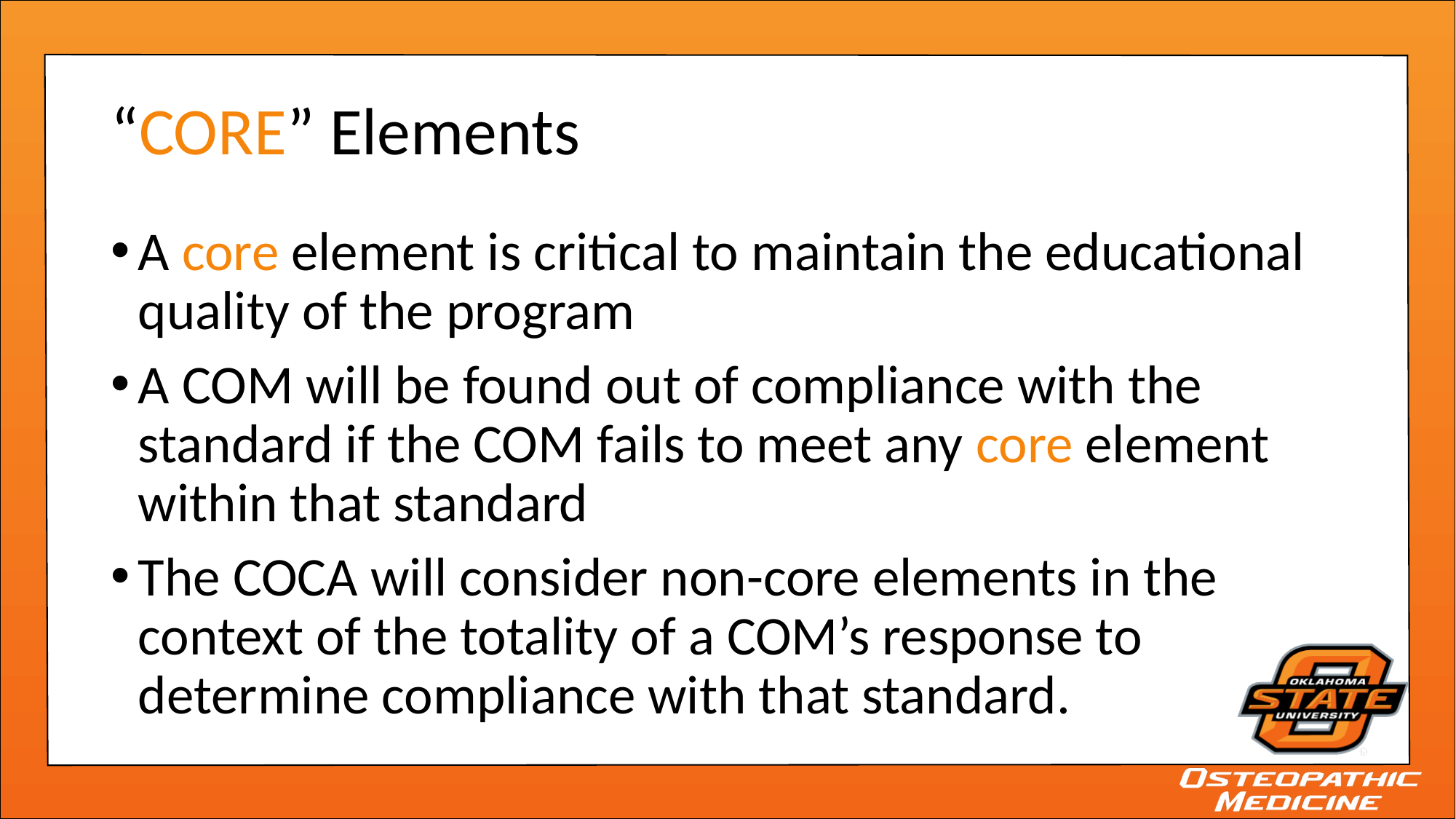

# “CORE” Elements
A core element is critical to maintain the educational quality of the program
A COM will be found out of compliance with the standard if the COM fails to meet any core element within that standard
The COCA will consider non-core elements in the context of the totality of a COM’s response to determine compliance with that standard.